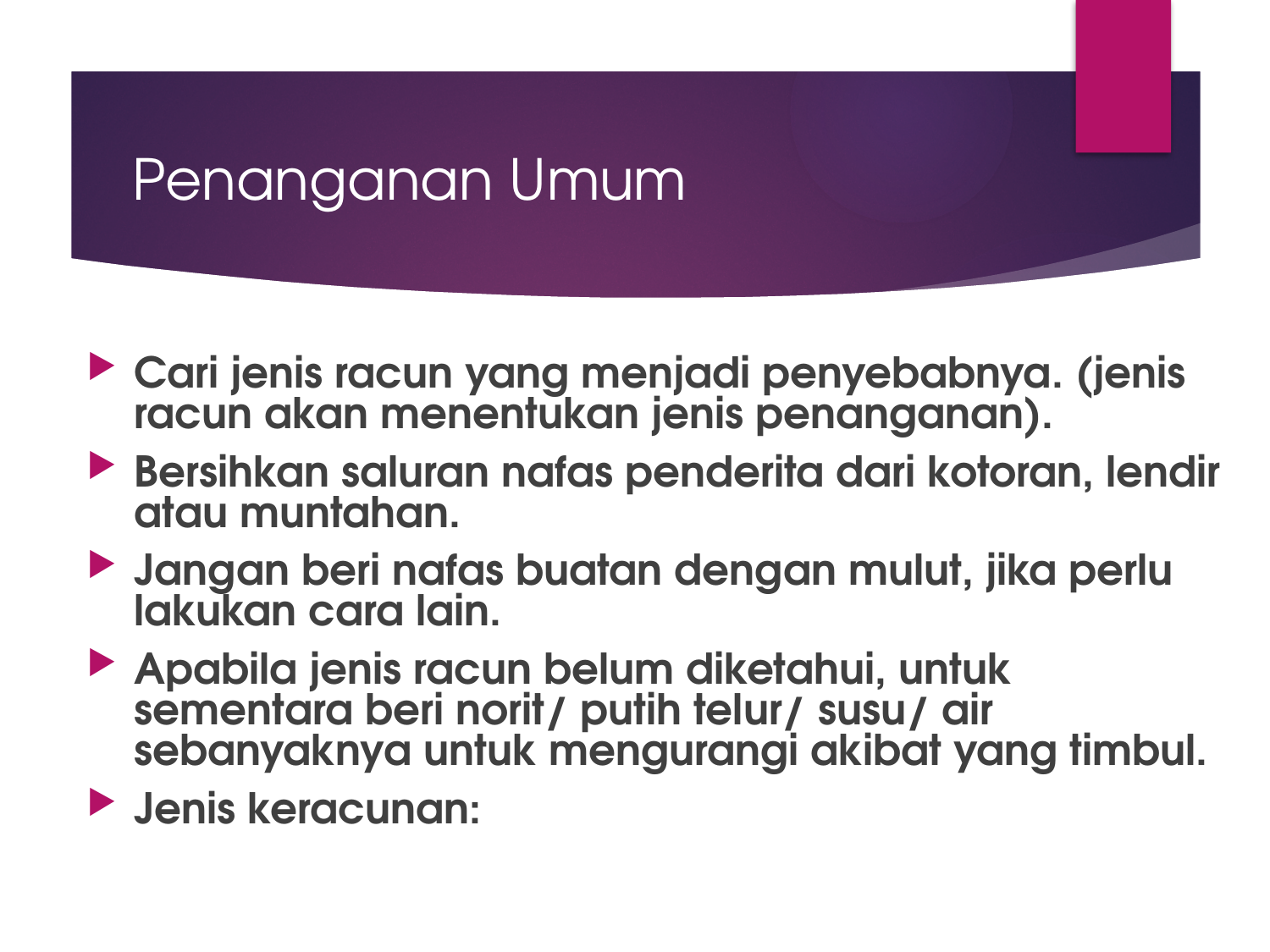

# Penanganan Umum
Cari jenis racun yang menjadi penyebabnya. (jenis racun akan menentukan jenis penanganan).
Bersihkan saluran nafas penderita dari kotoran, lendir atau muntahan.
Jangan beri nafas buatan dengan mulut, jika perlu lakukan cara lain.
Apabila jenis racun belum diketahui, untuk sementara beri norit/ putih telur/ susu/ air sebanyaknya untuk mengurangi akibat yang timbul.
Jenis keracunan: